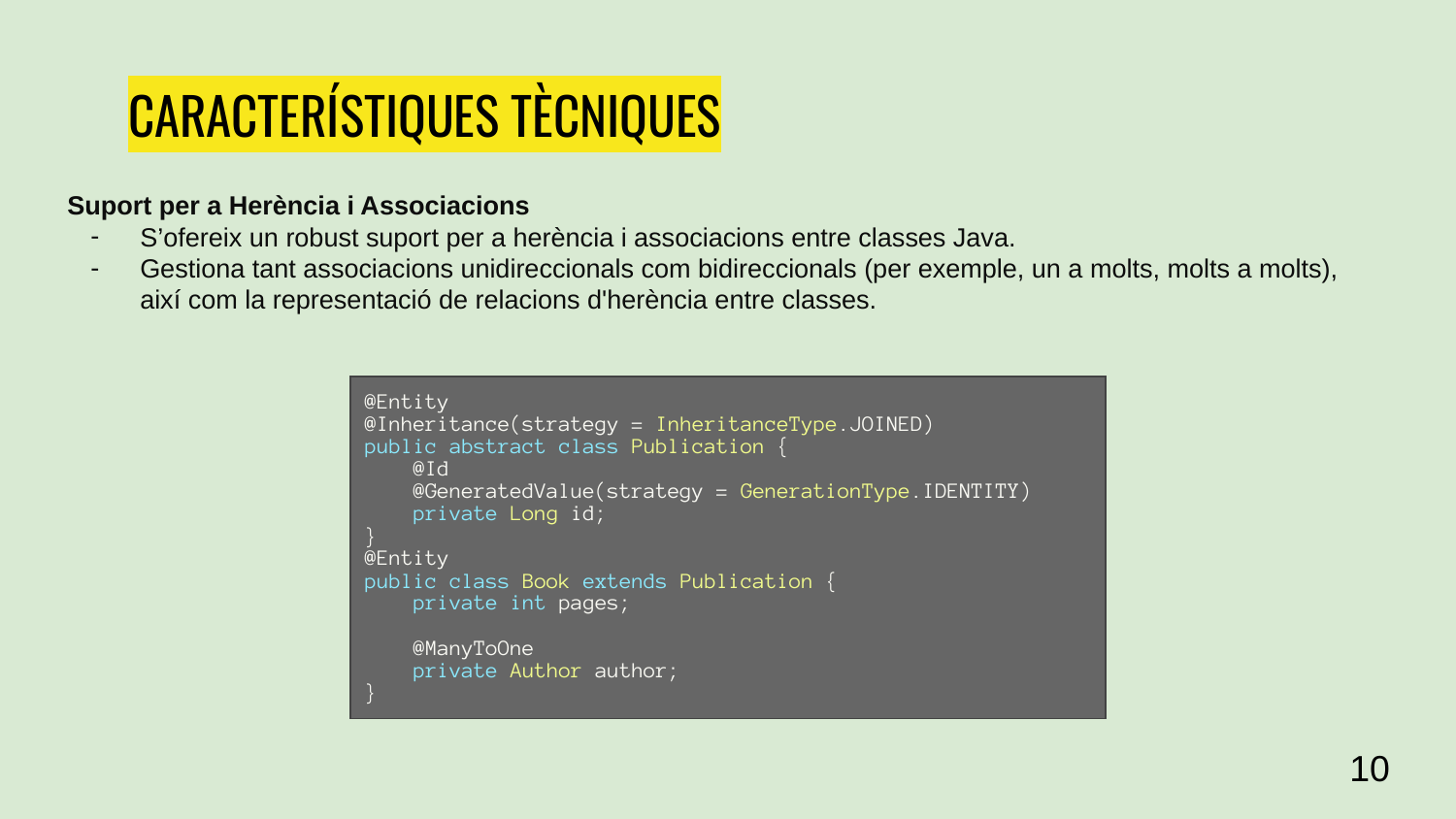

# CARACTERÍSTIQUES TÈCNIQUES

Suport per a Herència i Associacions
S’ofereix un robust suport per a herència i associacions entre classes Java.
Gestiona tant associacions unidireccionals com bidireccionals (per exemple, un a molts, molts a molts), així com la representació de relacions d'herència entre classes.
| @Entity @Inheritance(strategy = InheritanceType.JOINED) public abstract class Publication { @Id @GeneratedValue(strategy = GenerationType.IDENTITY) private Long id; } @Entity public class Book extends Publication { private int pages; @ManyToOne private Author author; } |
| --- |
10